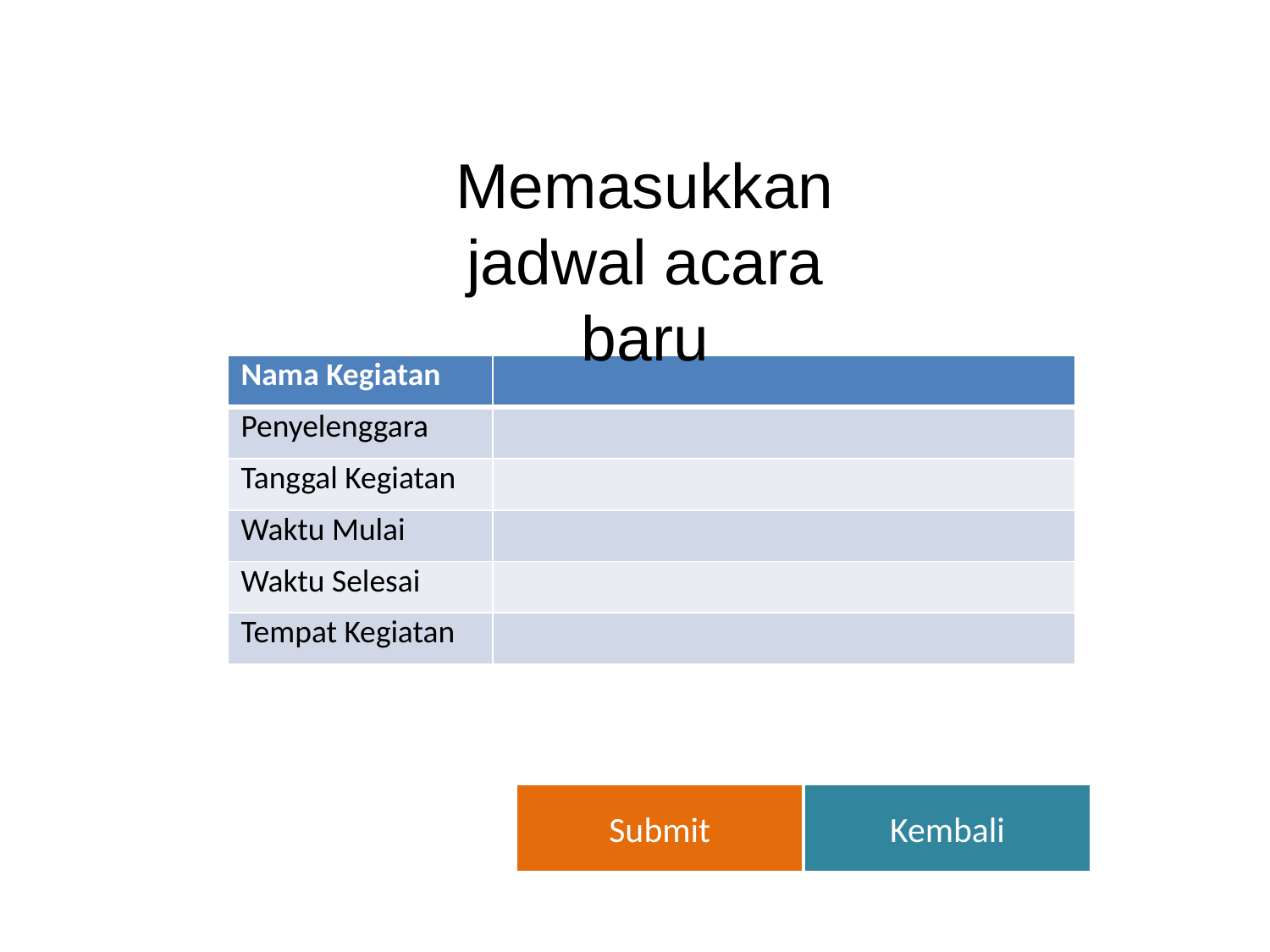

Memasukkan jadwal acara baru
| Nama Kegiatan |  |
| --- | --- |
| Penyelenggara |  |
| Tanggal Kegiatan |  |
| Waktu Mulai |  |
| Waktu Selesai |  |
| Tempat Kegiatan |  |
Submit
Kembali